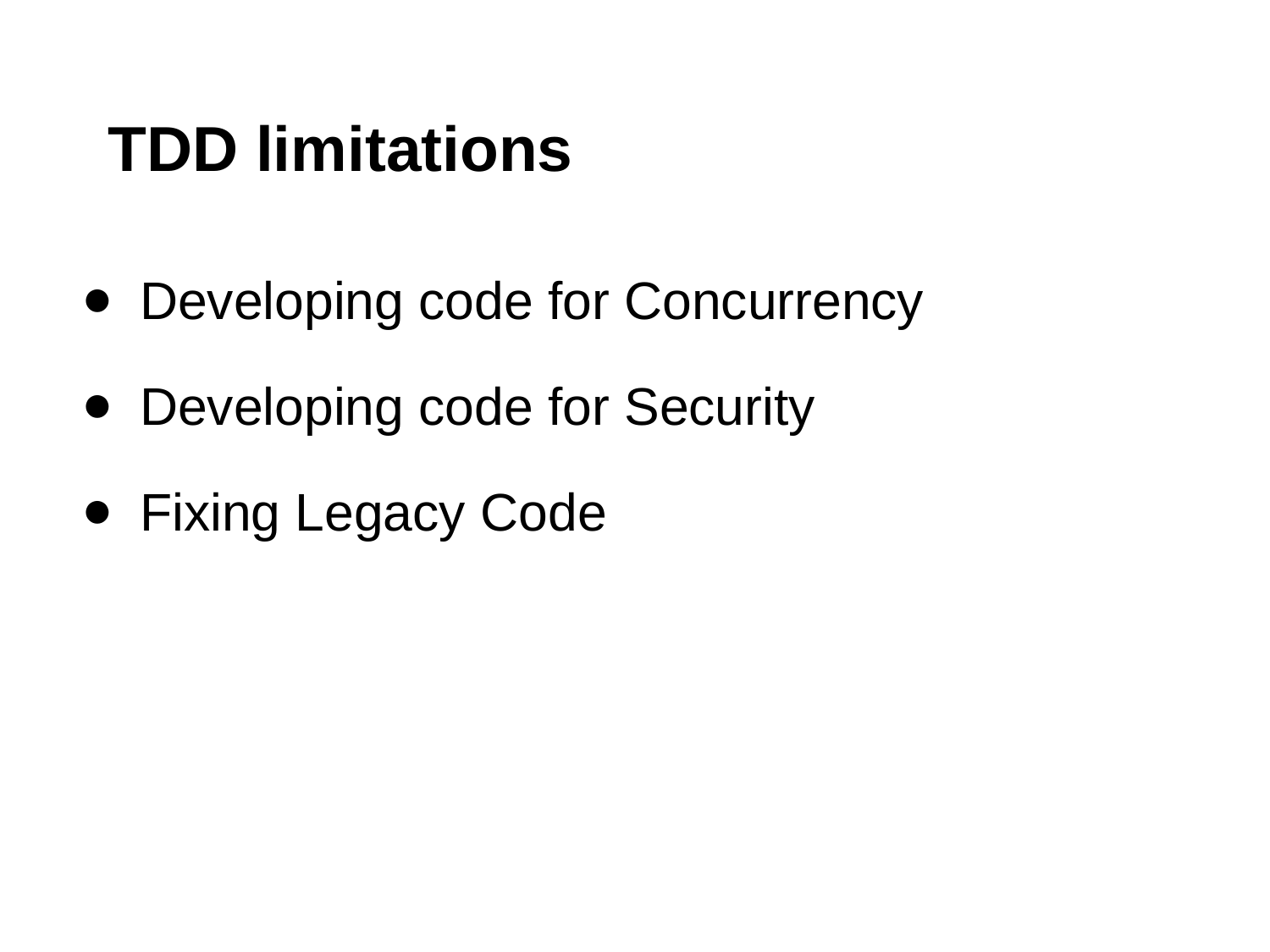

# TDD limitations
Developing code for Concurrency
Developing code for Security
Fixing Legacy Code